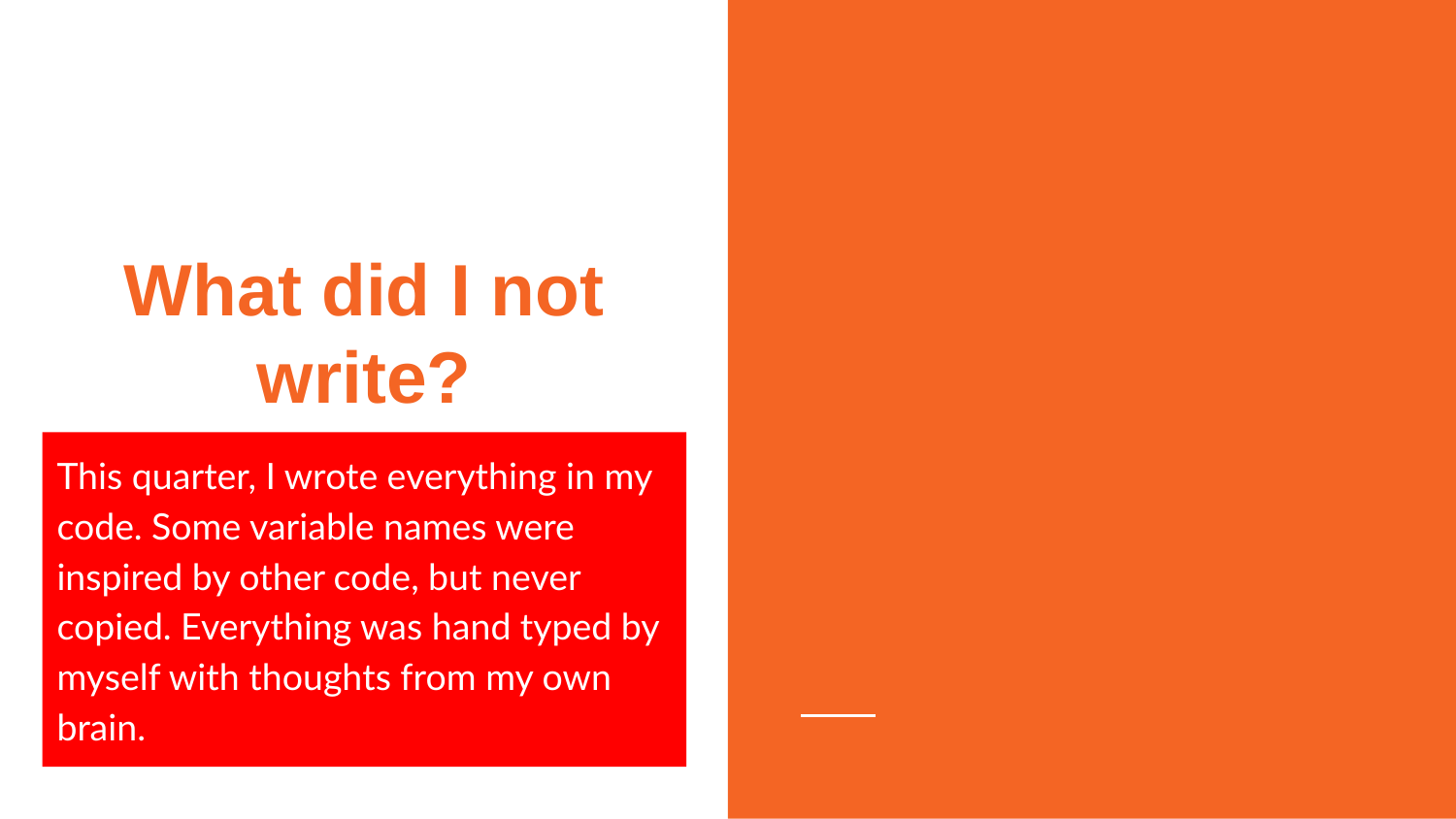

# What did I not write?
This quarter, I wrote everything in my code. Some variable names were inspired by other code, but never copied. Everything was hand typed by myself with thoughts from my own brain.